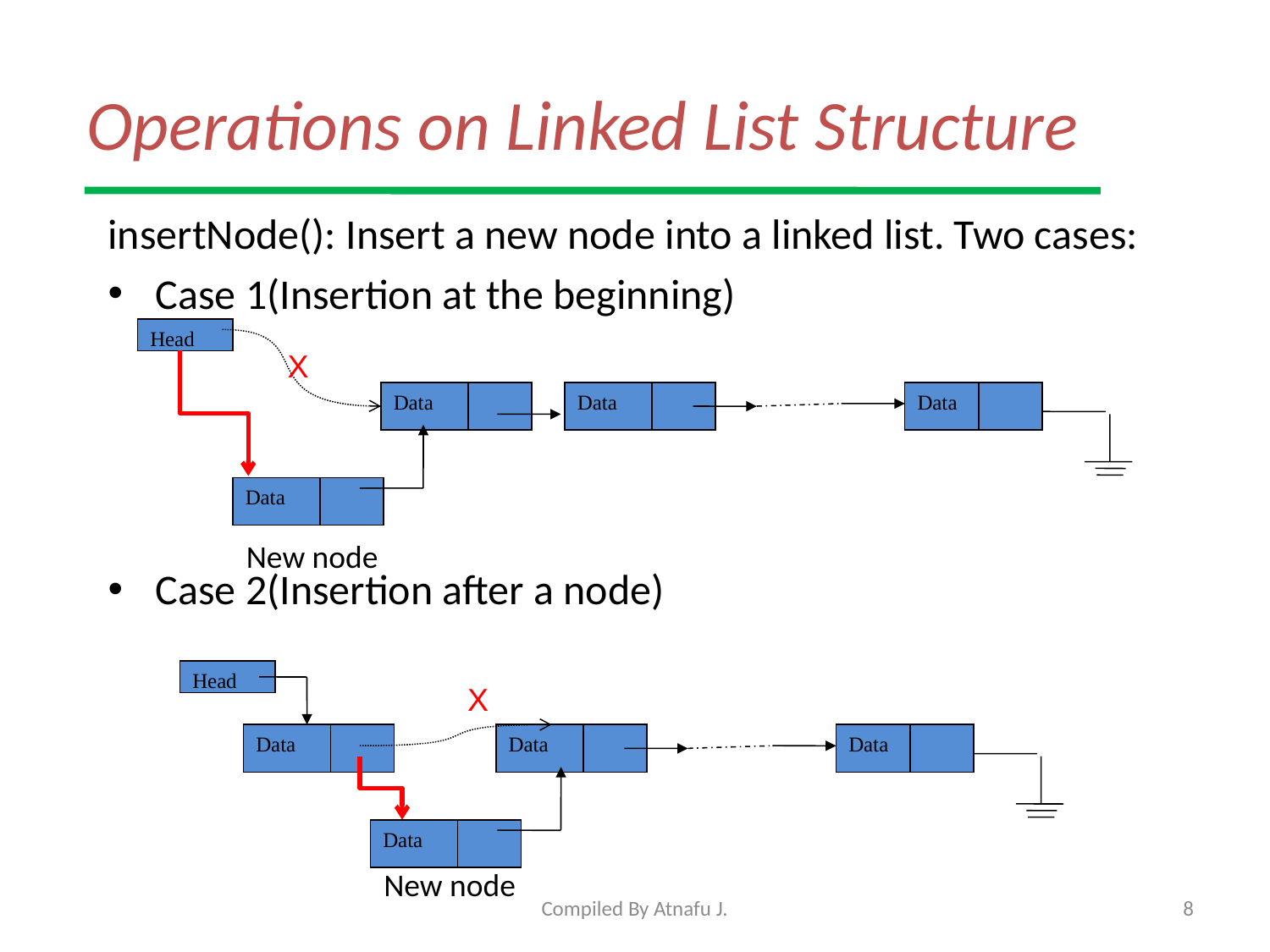

# Operations on Linked List Structure
insertNode(): Insert a new node into a linked list. Two cases:
Case 1(Insertion at the beginning)

Case 2(Insertion after a node)

Head
X
Data

Data

Data

Data

New node
Head

X
Data

Data

Data

Data

New node
Compiled By Atnafu J.
8